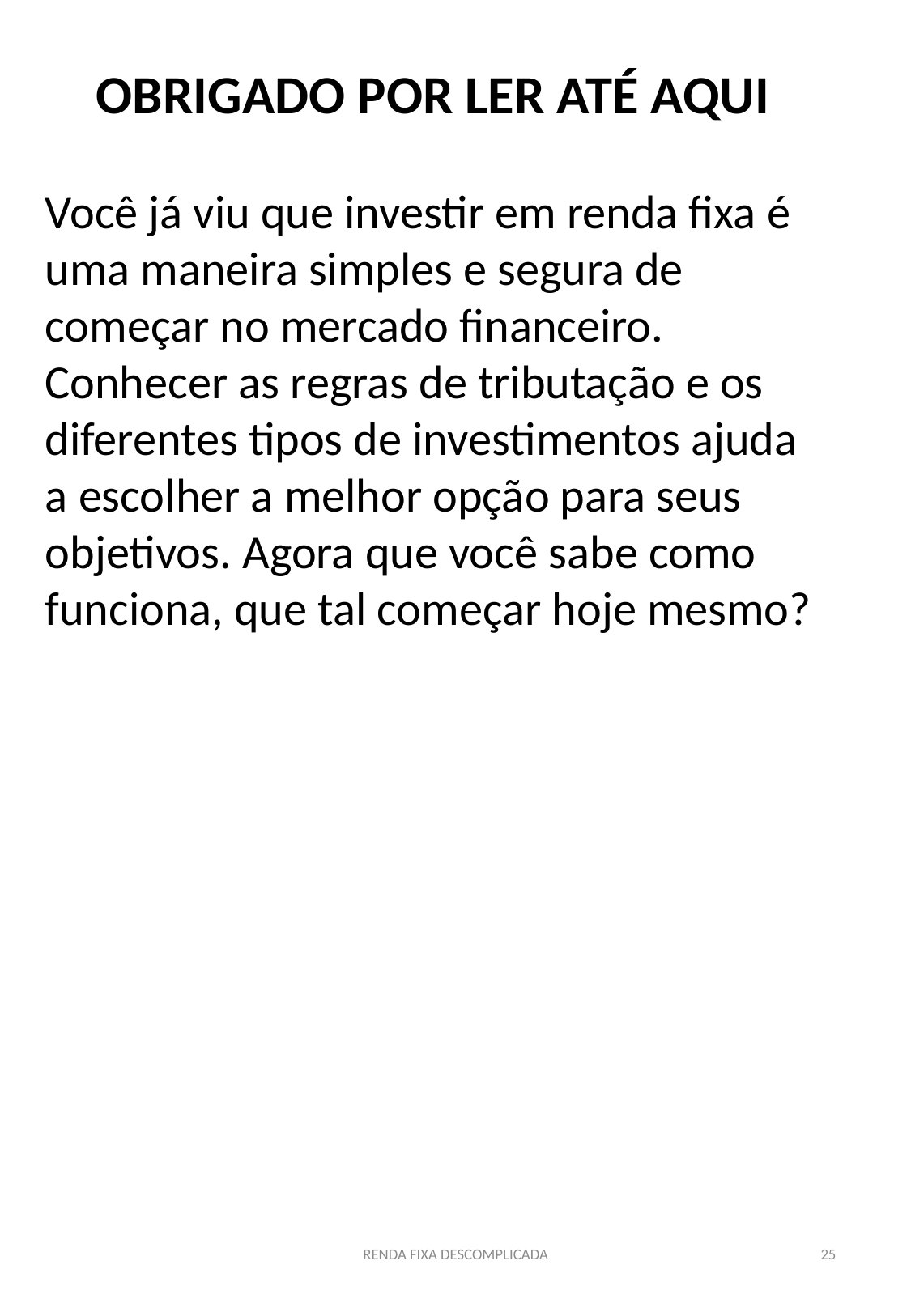

OBRIGADO POR LER ATÉ AQUI

Você já viu que investir em renda fixa é uma maneira simples e segura de começar no mercado financeiro. Conhecer as regras de tributação e os diferentes tipos de investimentos ajuda a escolher a melhor opção para seus objetivos. Agora que você sabe como funciona, que tal começar hoje mesmo?

RENDA FIXA DESCOMPLICADA
25